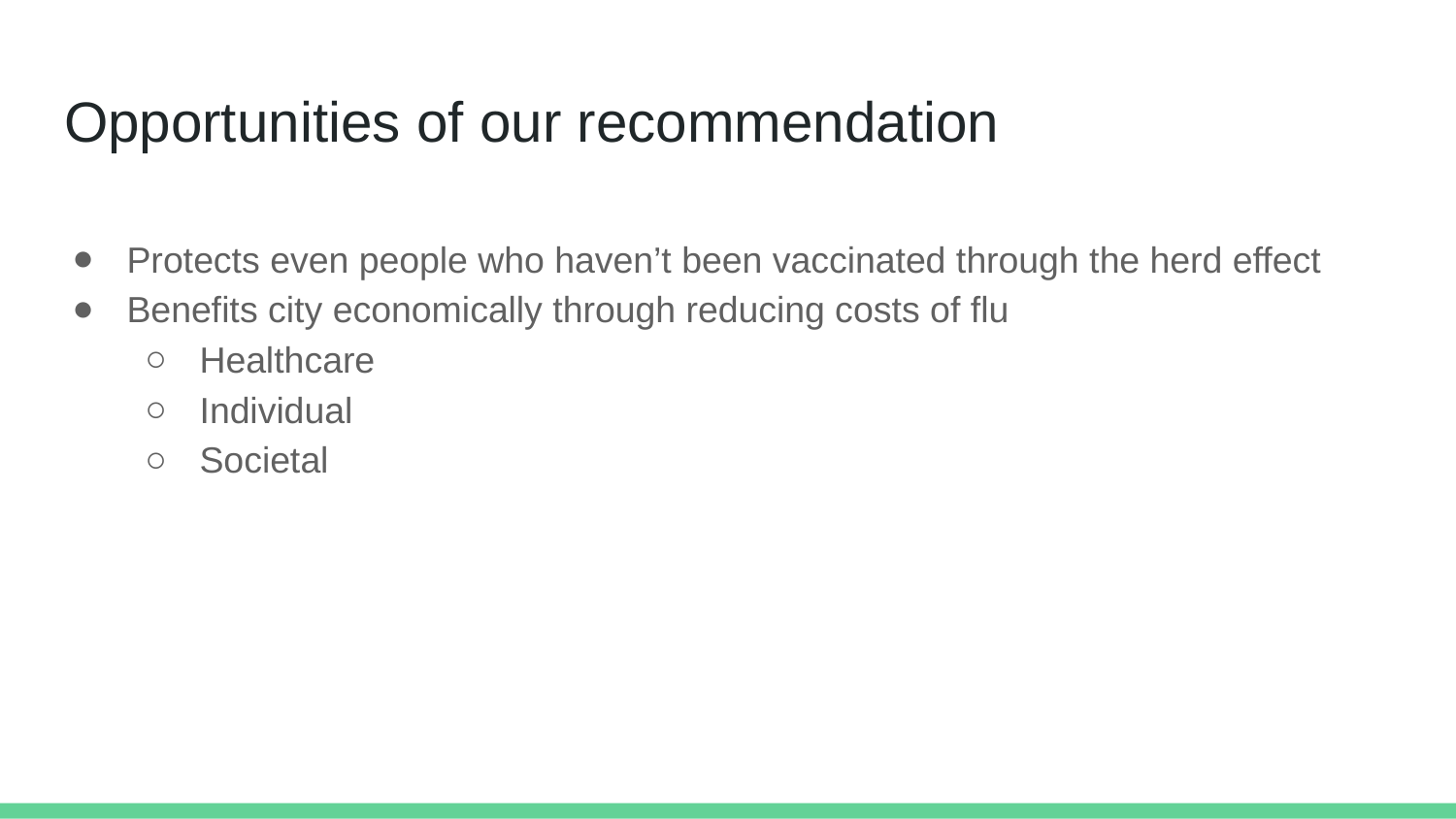

# Opportunities of our recommendation

Protects even people who haven’t been vaccinated through the herd effect
Benefits city economically through reducing costs of flu
Healthcare
Individual
Societal